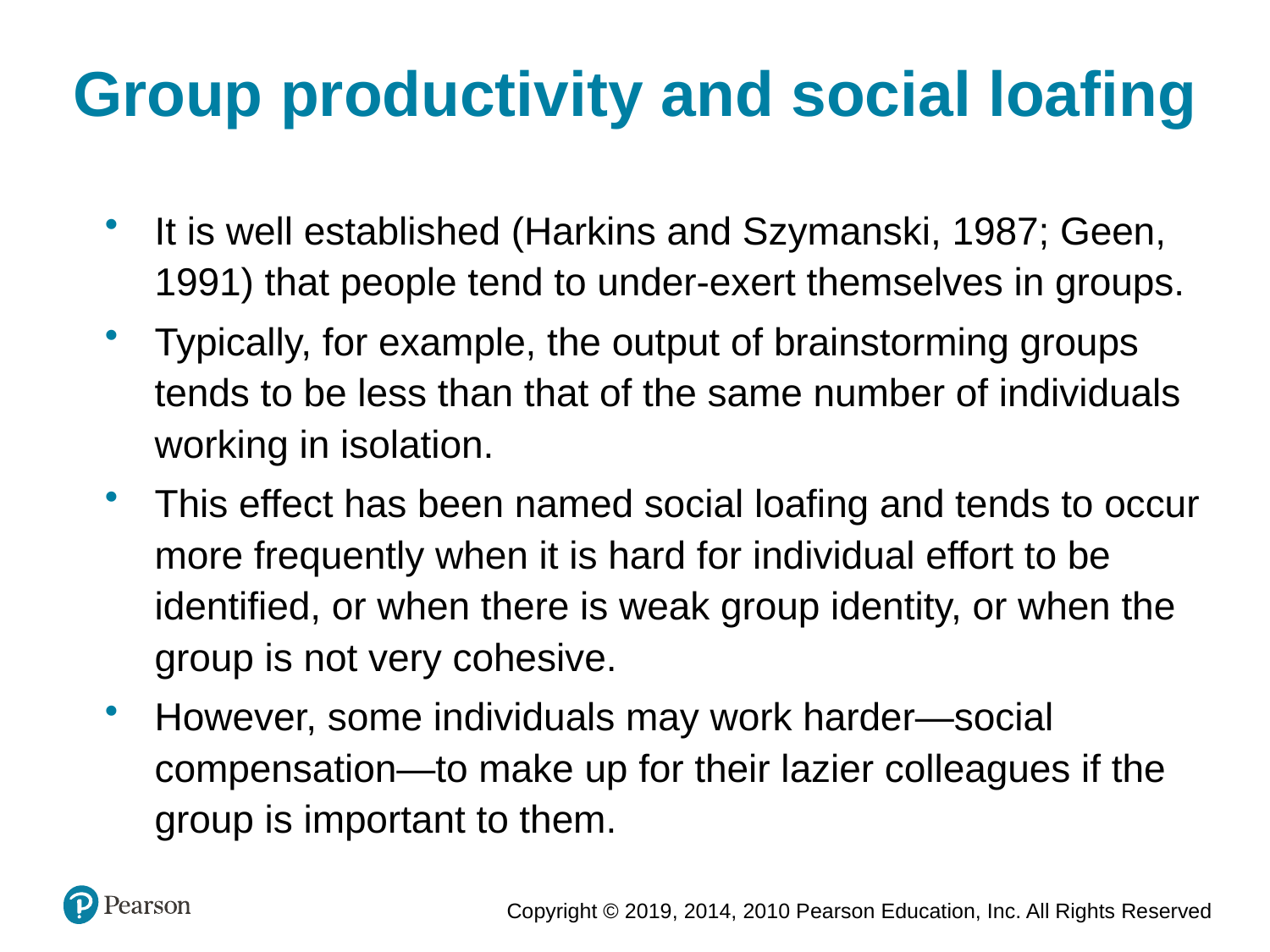

Group productivity and social loafing
It is well established (Harkins and Szymanski, 1987; Geen, 1991) that people tend to under-exert themselves in groups.
Typically, for example, the output of brainstorming groups tends to be less than that of the same number of individuals working in isolation.
This effect has been named social loafing and tends to occur more frequently when it is hard for individual effort to be identified, or when there is weak group identity, or when the group is not very cohesive.
However, some individuals may work harder—social compensation—to make up for their lazier colleagues if the group is important to them.